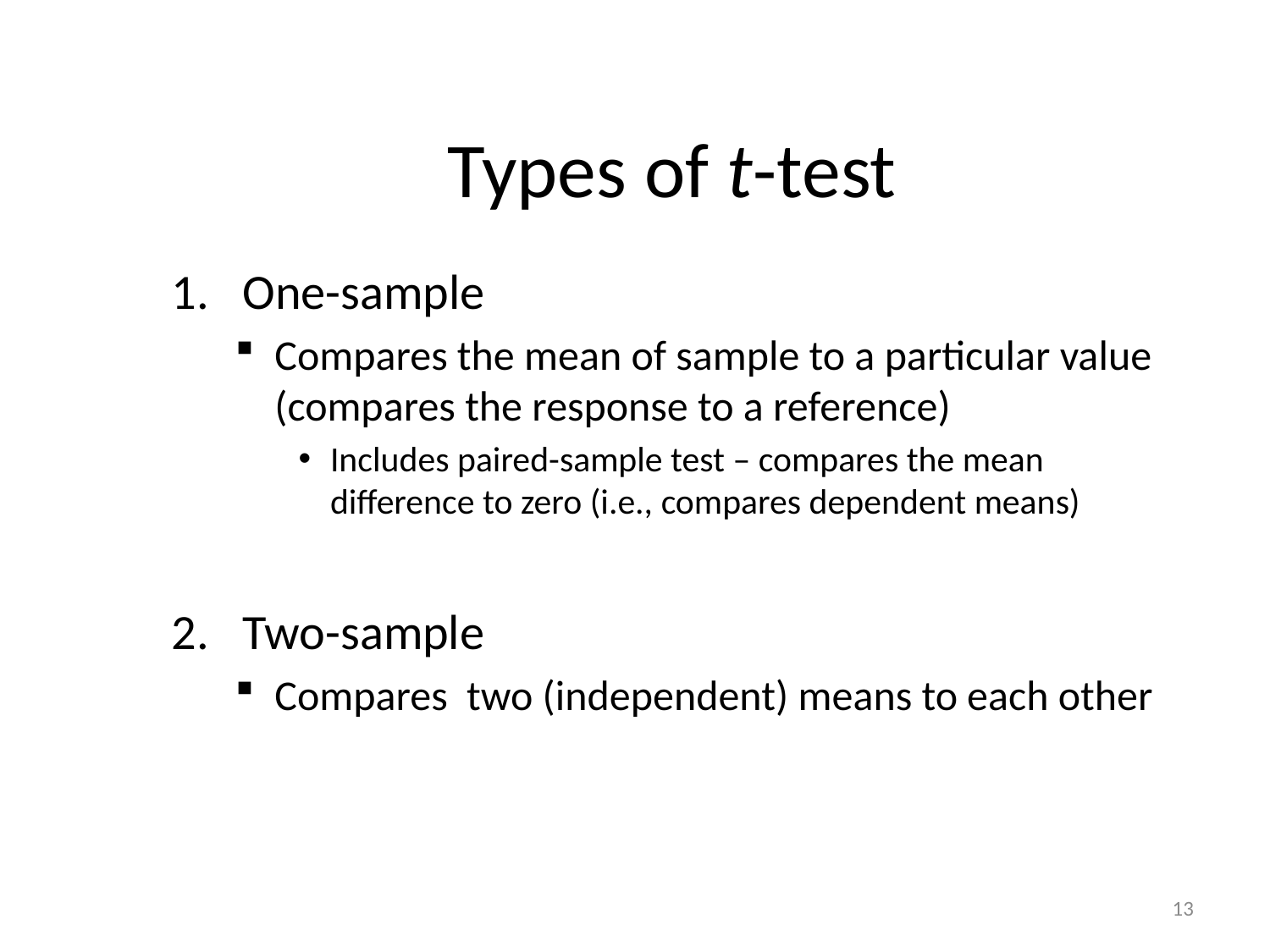

# Types of t-test
One-sample
Compares the mean of sample to a particular value (compares the response to a reference)
Includes paired-sample test – compares the mean difference to zero (i.e., compares dependent means)

Two-sample
Compares  two (independent) means to each other

13